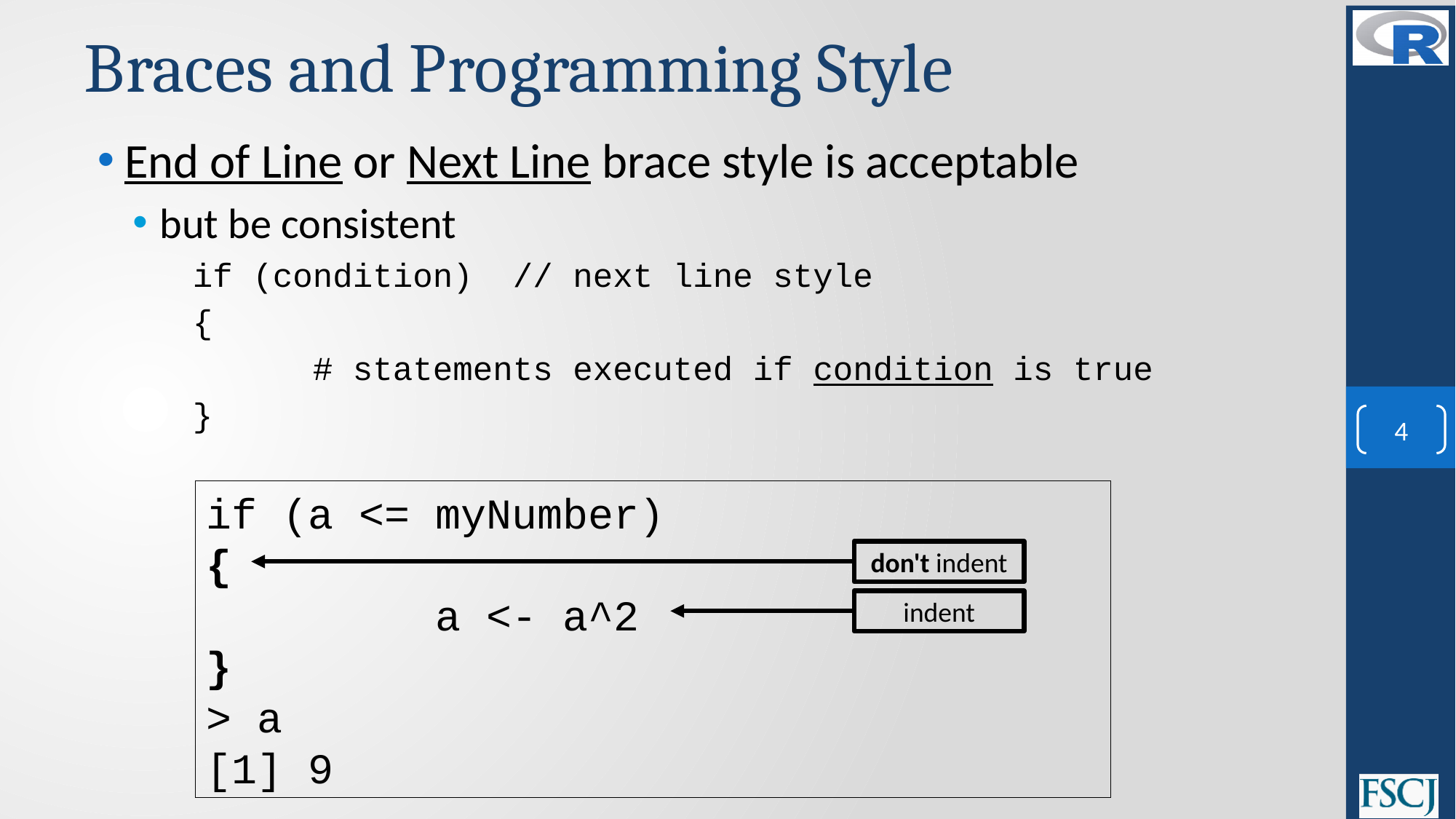

# Braces and Programming Style
End of Line or Next Line brace style is acceptable
but be consistent
if (condition)  // next line style
{
      # statements executed if condition is true
}
4
if (a <= myNumber)
{
         a <- a^2
}
> a
[1] 9
indent
don't indent